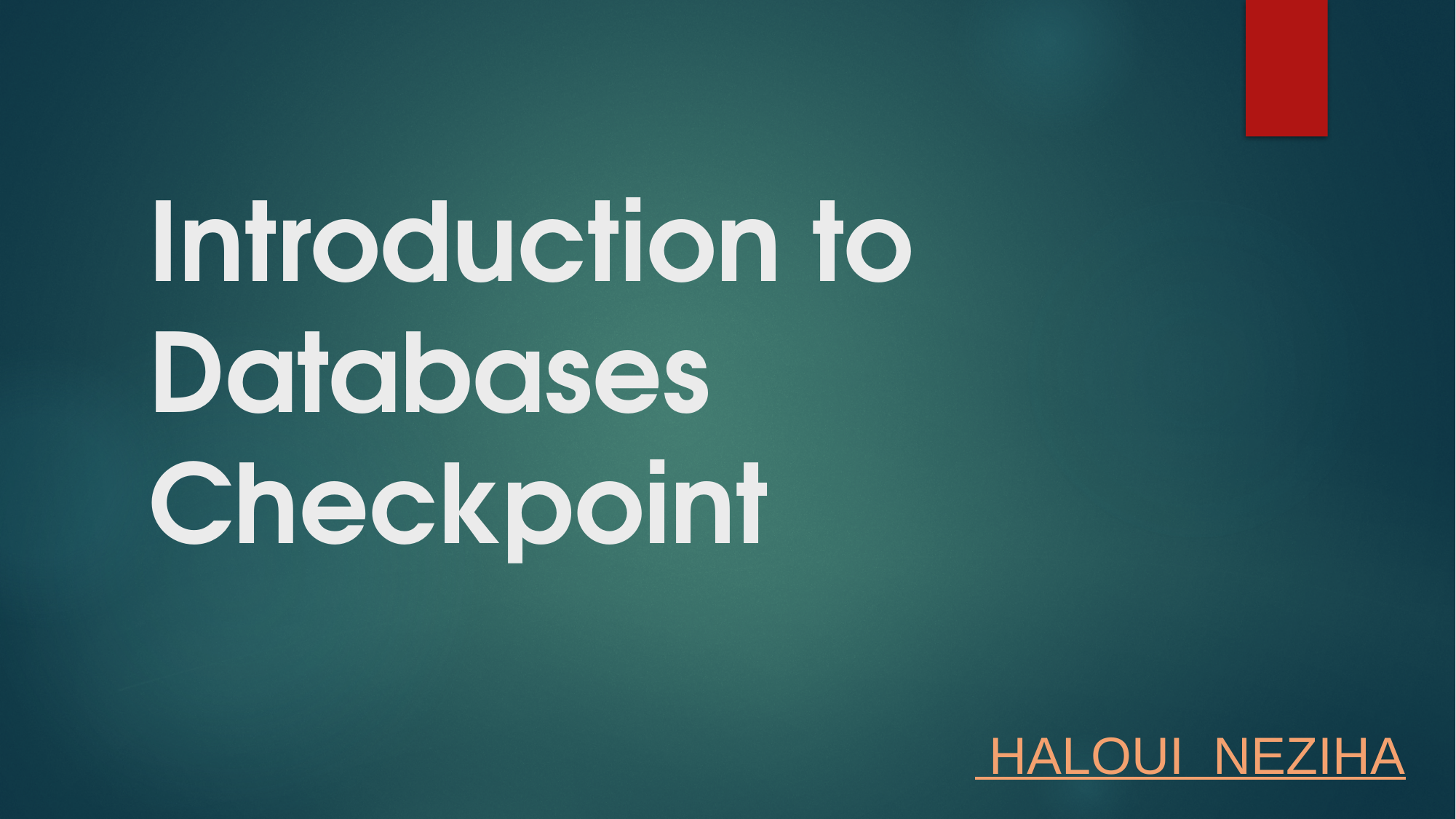

# Introduction to Databases Checkpoint
           Haloui  nEZIHA